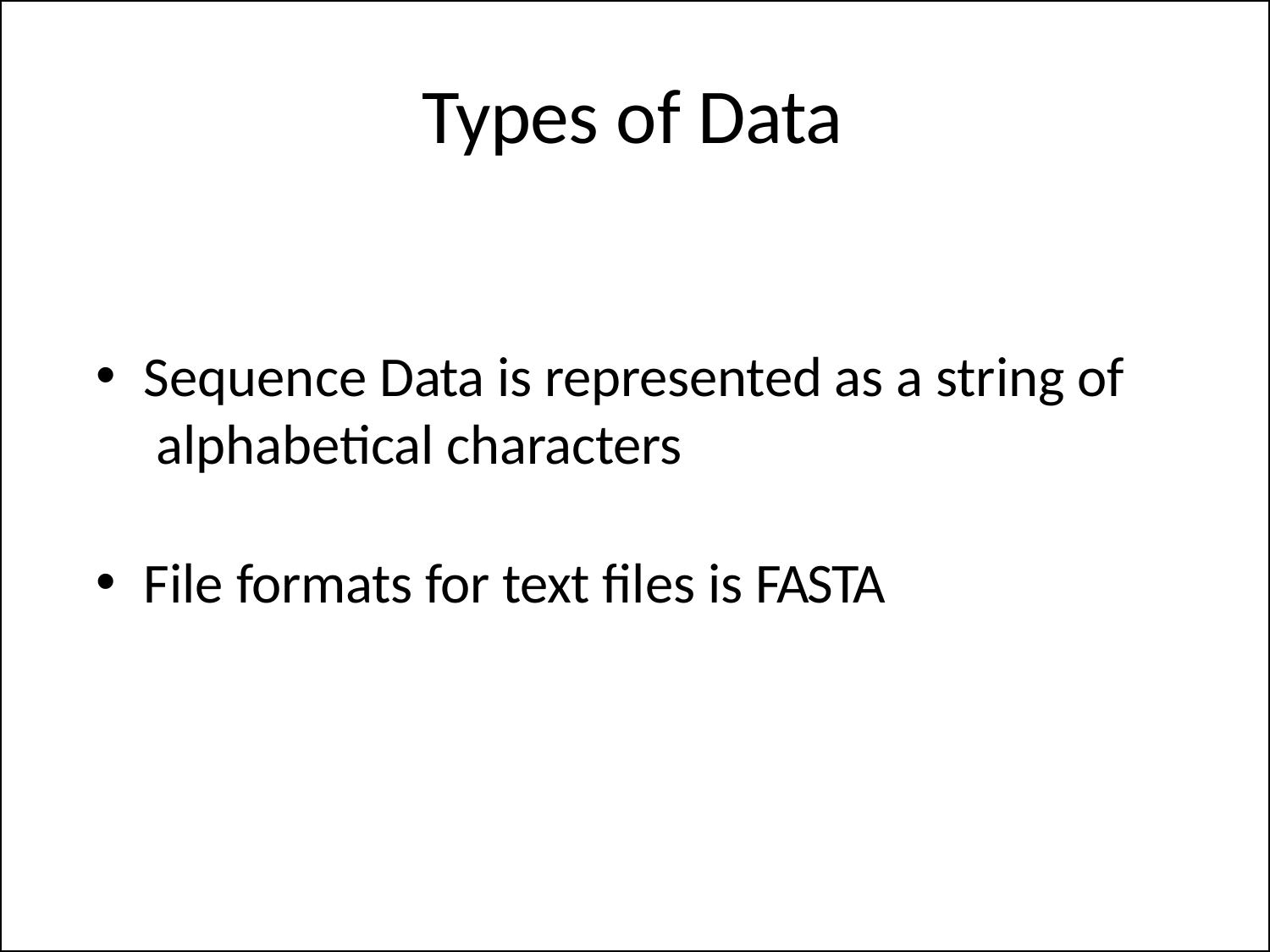

# Types of Data
Sequence Data is represented as a string of  alphabetical characters

File formats for text files is FASTA